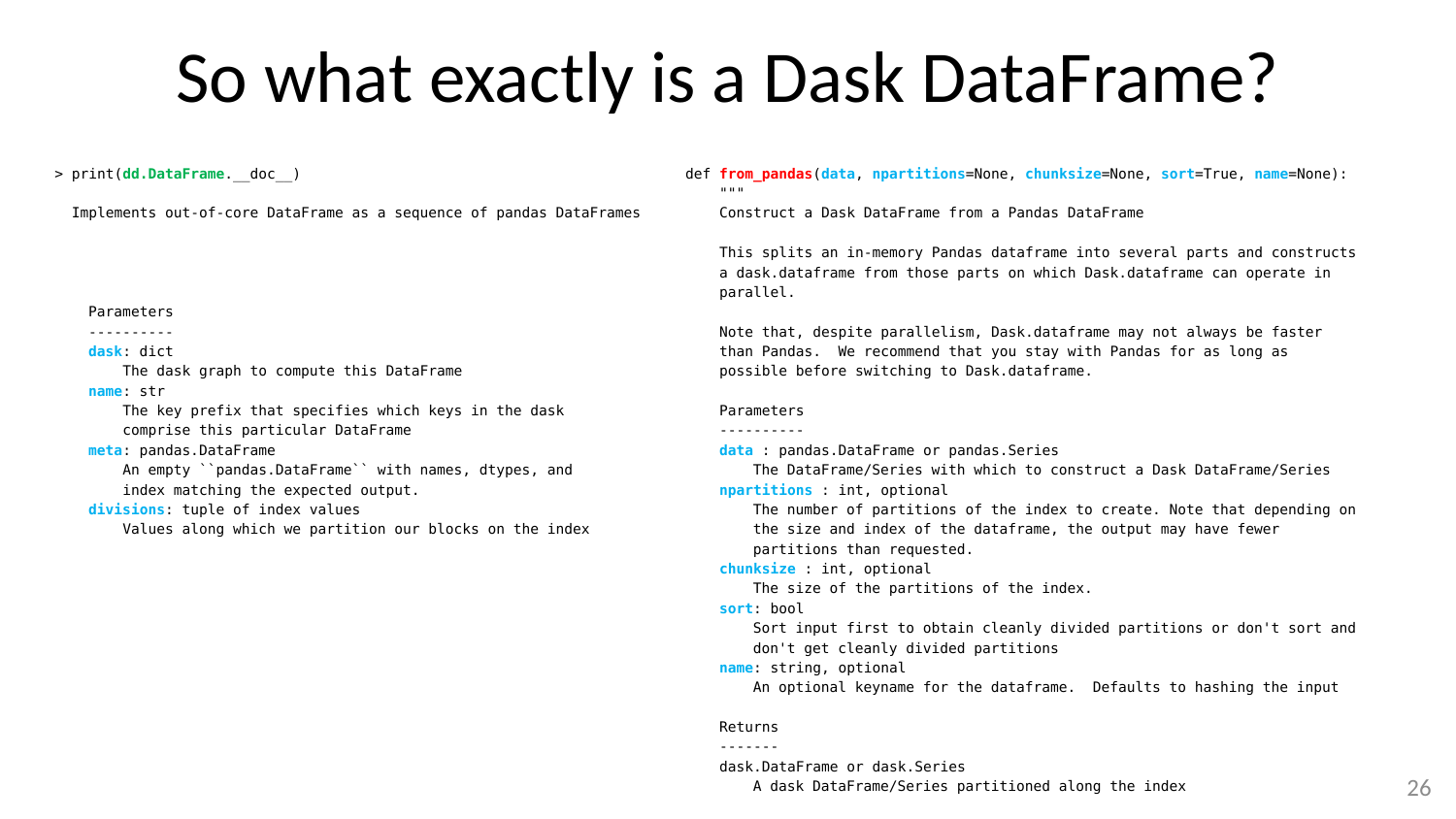

# So what exactly is a Dask DataFrame?
> print(dd.DataFrame.__doc__)

  Implements out-of-core DataFrame as a sequence of pandas DataFrames

    Parameters
    ----------
    dask: dict
        The dask graph to compute this DataFrame
    name: str
        The key prefix that specifies which keys in the dask
        comprise this particular DataFrame
    meta: pandas.DataFrame
        An empty ``pandas.DataFrame`` with names, dtypes, and
        index matching the expected output.
    divisions: tuple of index values
        Values along which we partition our blocks on the index

def from_pandas(data, npartitions=None, chunksize=None, sort=True, name=None):
    """
    Construct a Dask DataFrame from a Pandas DataFrame

    This splits an in-memory Pandas dataframe into several parts and constructs
    a dask.dataframe from those parts on which Dask.dataframe can operate in
    parallel.

    Note that, despite parallelism, Dask.dataframe may not always be faster
    than Pandas.  We recommend that you stay with Pandas for as long as
    possible before switching to Dask.dataframe.

    Parameters
    ----------
    data : pandas.DataFrame or pandas.Series
        The DataFrame/Series with which to construct a Dask DataFrame/Series
    npartitions : int, optional
        The number of partitions of the index to create. Note that depending on
        the size and index of the dataframe, the output may have fewer
        partitions than requested.
    chunksize : int, optional
        The size of the partitions of the index.
    sort: bool
        Sort input first to obtain cleanly divided partitions or don't sort and
        don't get cleanly divided partitions
    name: string, optional
        An optional keyname for the dataframe.  Defaults to hashing the input

    Returns
    -------
    dask.DataFrame or dask.Series
        A dask DataFrame/Series partitioned along the index

26